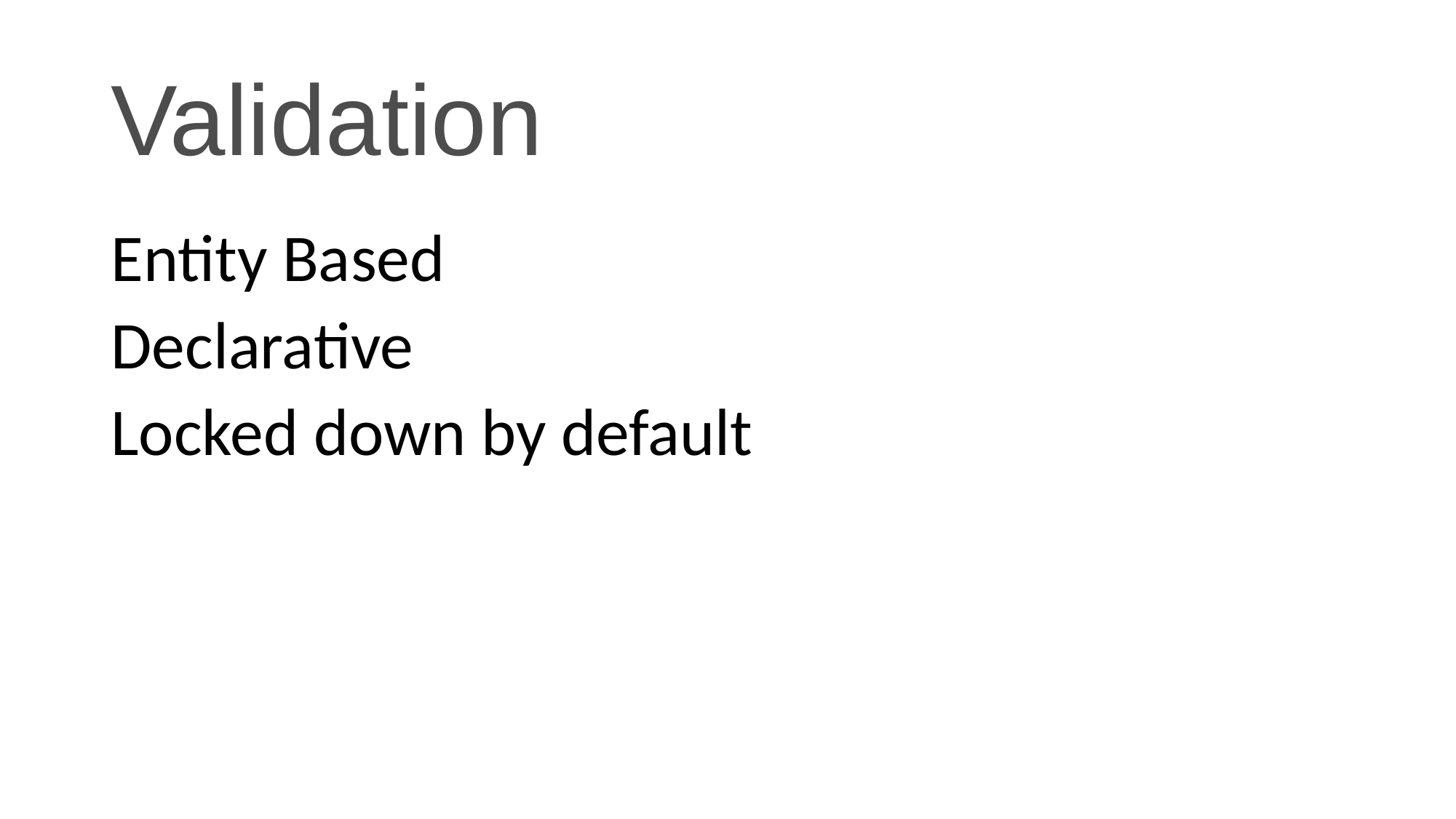

# Validation
Entity Based
Declarative
Locked down by default